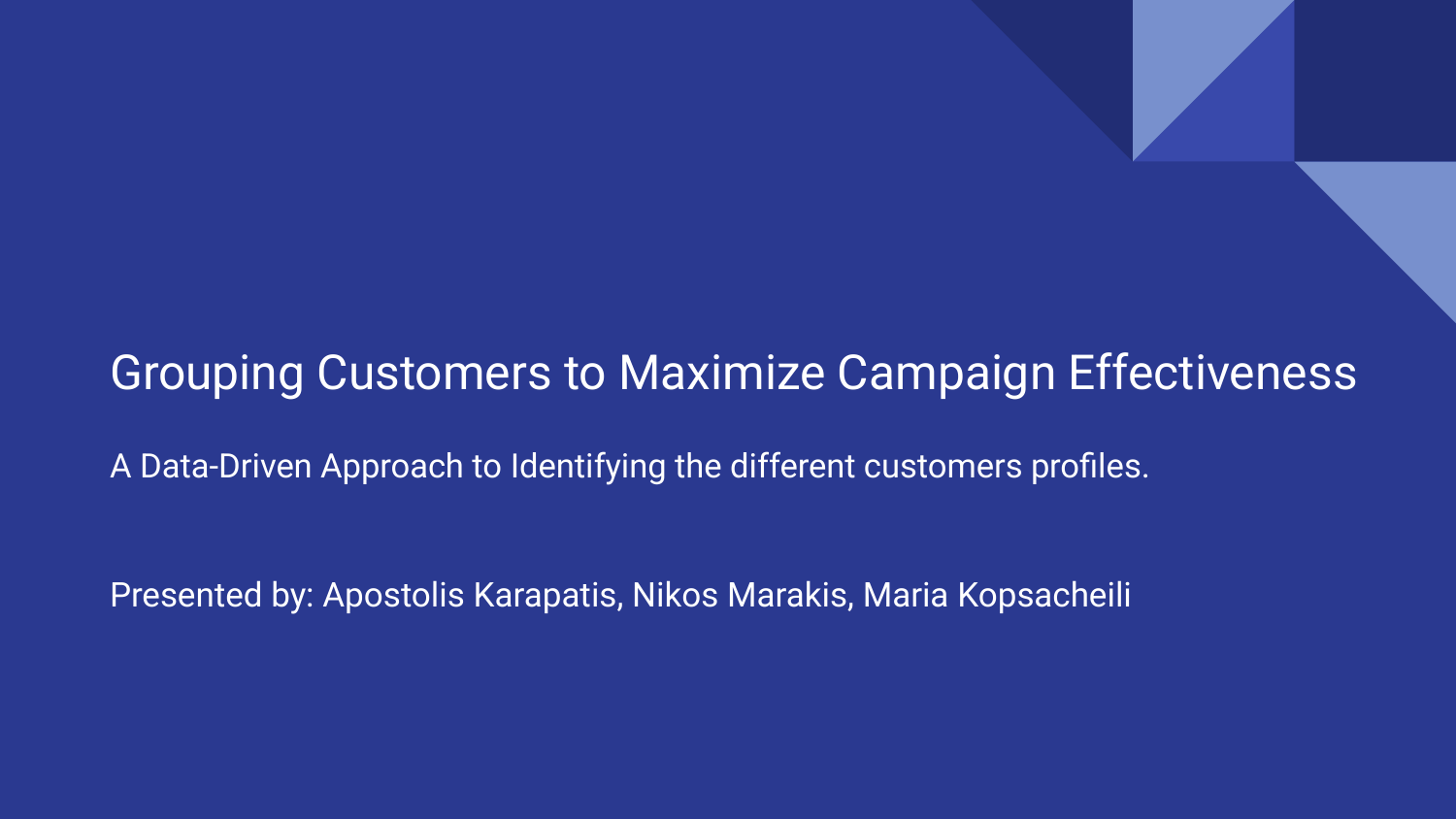

# Grouping Customers to Maximize Campaign Effectiveness
A Data-Driven Approach to Identifying the different customers profiles.
Presented by: Apostolis Karapatis, Nikos Marakis, Maria Kopsacheili